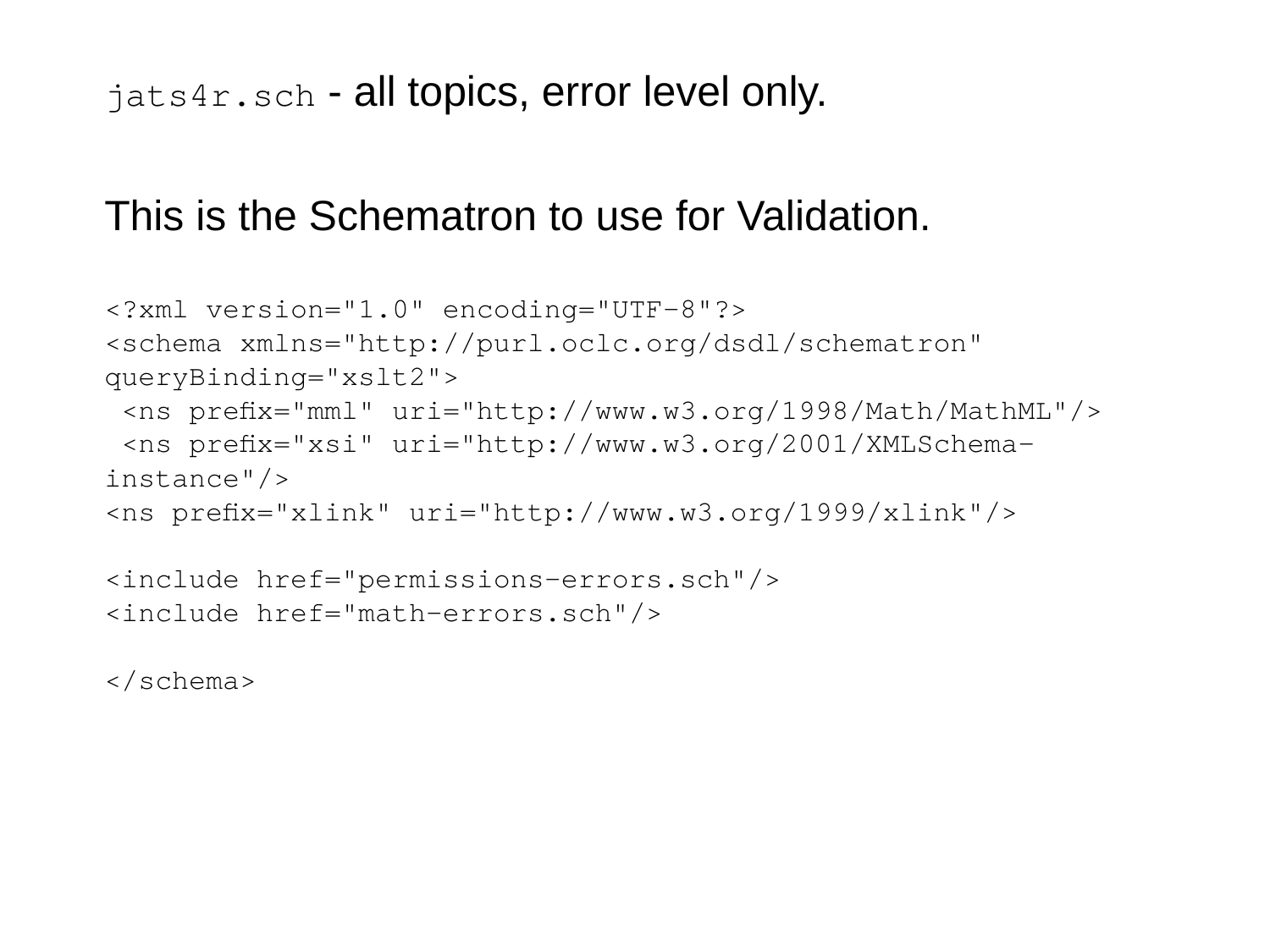

jats4r.sch - all topics, error level only.

This is the Schematron to use for Validation.

<?xml version="1.0" encoding="UTF-8"?>
<schema xmlns="http://purl.oclc.org/dsdl/schematron" queryBinding="xslt2">
 <ns prefix="mml" uri="http://www.w3.org/1998/Math/MathML"/>
 <ns prefix="xsi" uri="http://www.w3.org/2001/XMLSchema-instance"/>
<ns prefix="xlink" uri="http://www.w3.org/1999/xlink"/>

<include href="permissions-errors.sch"/>
<include href="math-errors.sch"/>

</schema>